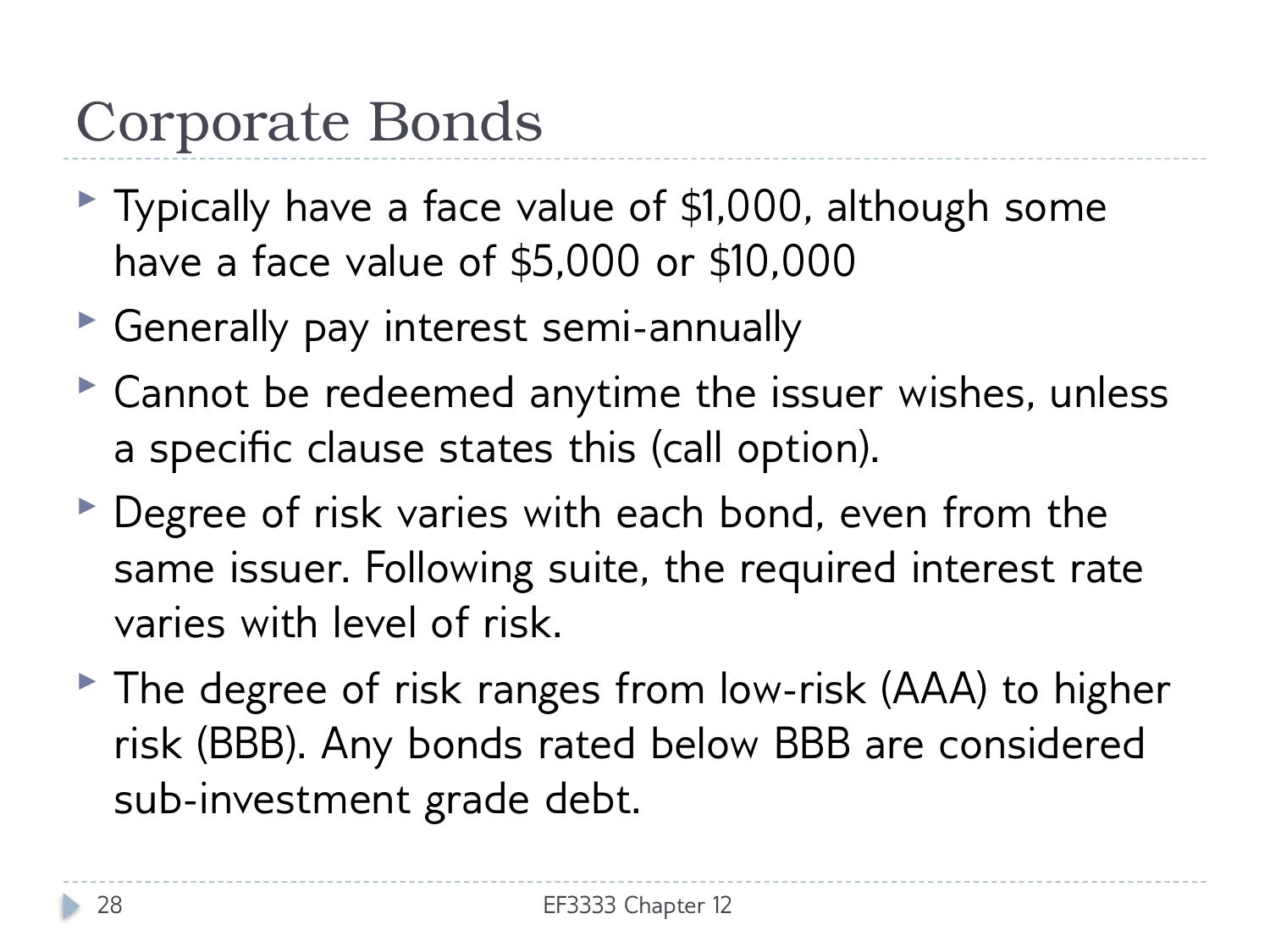

# Corporate Bonds
Typically have a face value of $1,000, although some have a face value of $5,000 or $10,000
Generally pay interest semi-annually
Cannot be redeemed anytime the issuer wishes, unless a specific clause states this (call option).
Degree of risk varies with each bond, even from the same issuer. Following suite, the required interest rate varies with level of risk.
The degree of risk ranges from low-risk (AAA) to higher risk (BBB). Any bonds rated below BBB are considered sub-investment grade debt.
28
EF3333 Chapter 12